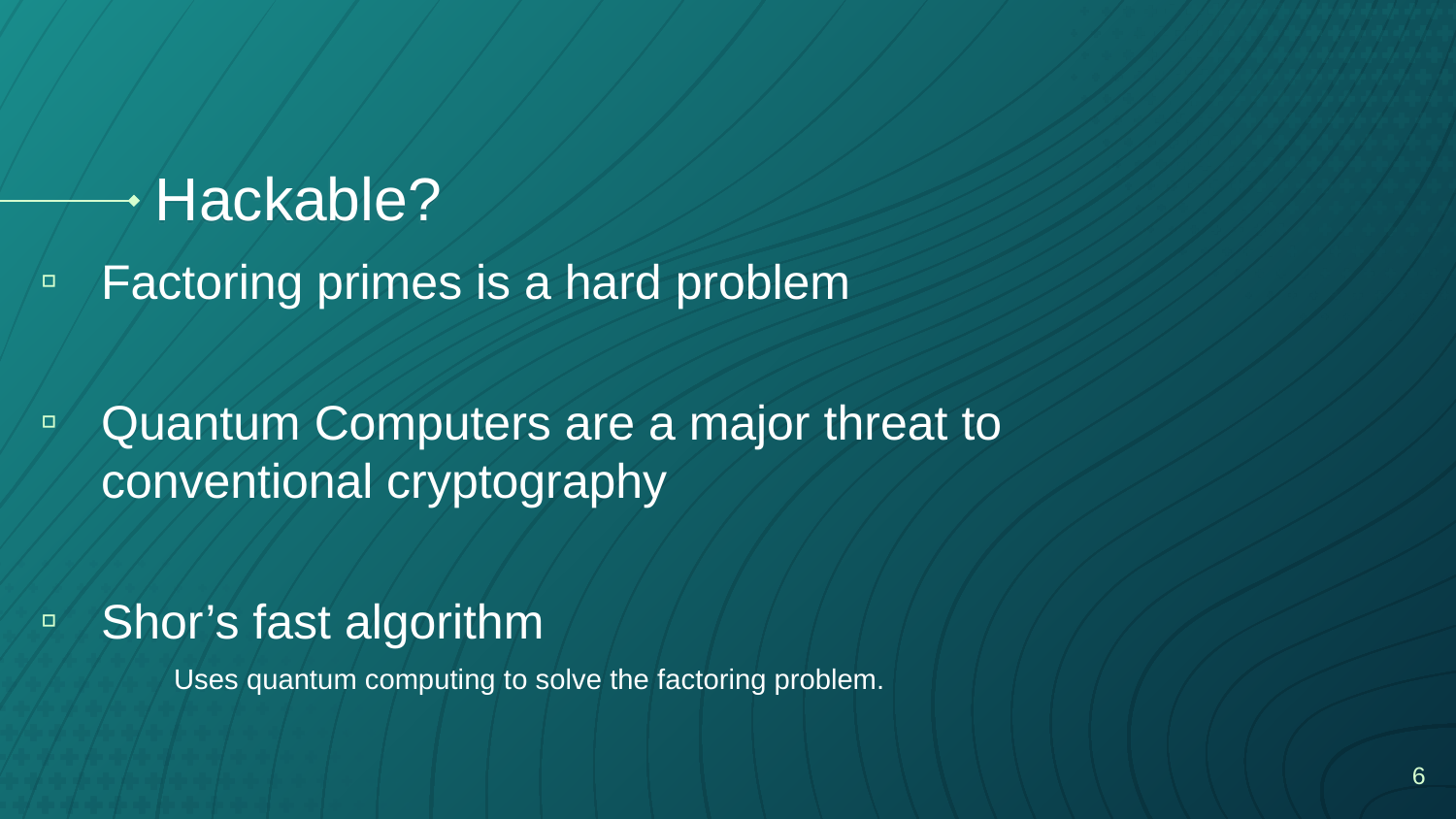

# Hackable?
Factoring primes is a hard problem

Quantum Computers are a major threat to conventional cryptography

Shor’s fast algorithm
Uses quantum computing to solve the factoring problem.
6